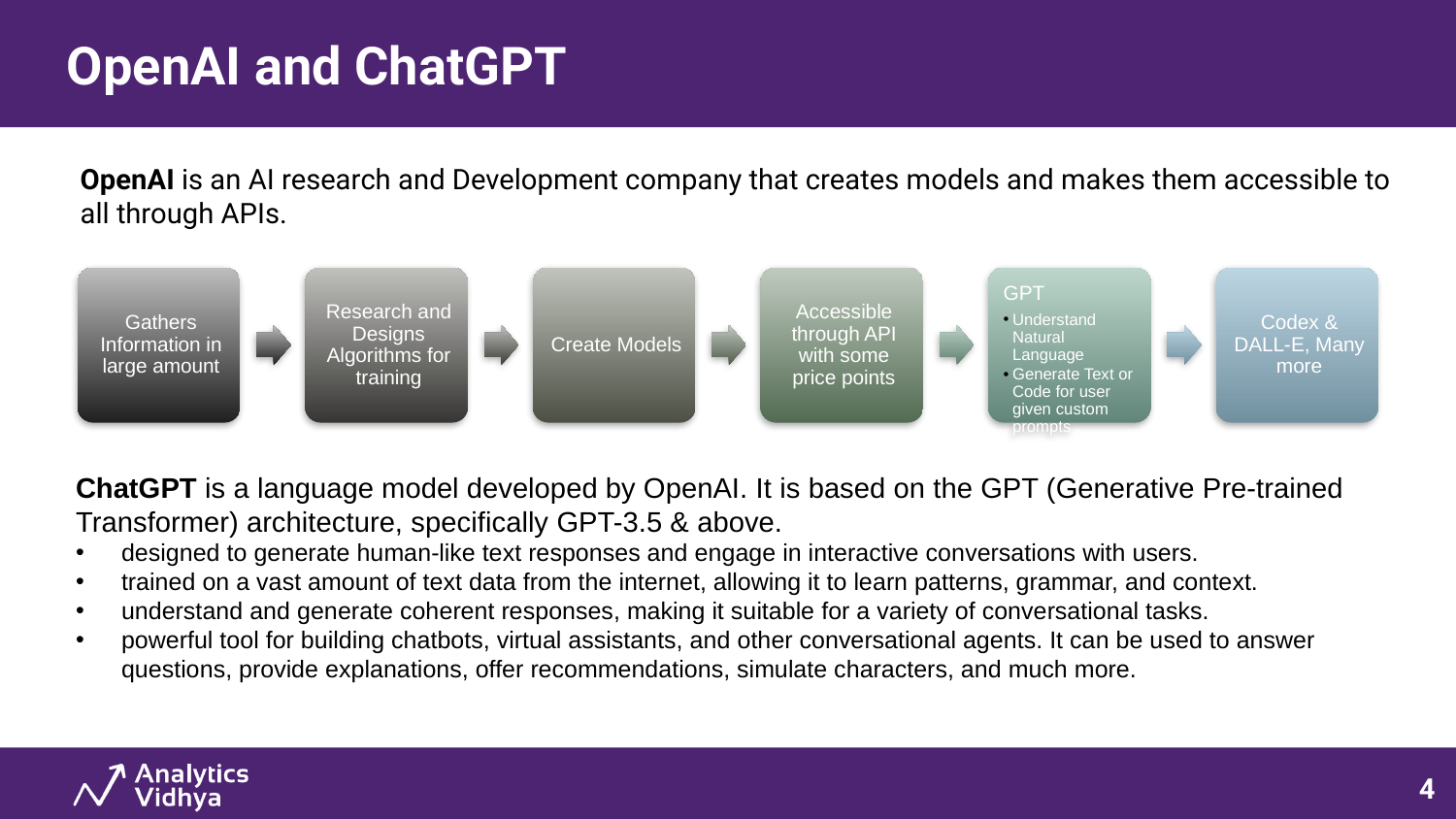

OpenAI and ChatGPT
# Brief about me..
OpenAI is an AI research and Development company that creates models and makes them accessible to all through APIs.

Gathers Information in large amount

Research and Designs Algorithms for training

Create Models

Accessible through API with some price points

GPT
Understand Natural Language
Generate Text or Code for user given custom prompts

Codex & DALL-E, Many more
ChatGPT is a language model developed by OpenAI. It is based on the GPT (Generative Pre-trained Transformer) architecture, specifically GPT-3.5 & above.
designed to generate human-like text responses and engage in interactive conversations with users.
trained on a vast amount of text data from the internet, allowing it to learn patterns, grammar, and context.
understand and generate coherent responses, making it suitable for a variety of conversational tasks.
powerful tool for building chatbots, virtual assistants, and other conversational agents. It can be used to answer questions, provide explanations, offer recommendations, simulate characters, and much more.
4